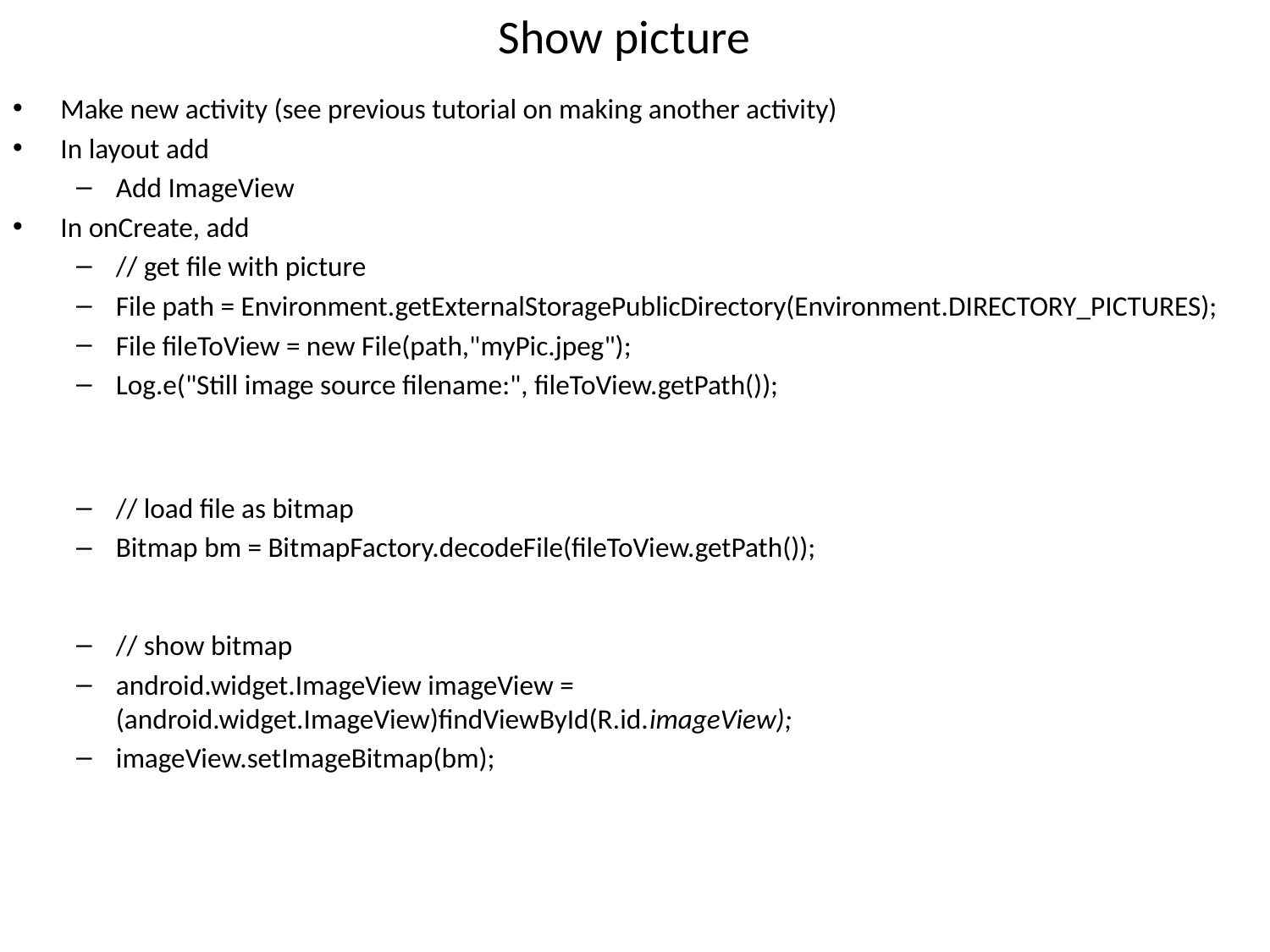

# Show picture
Make new activity (see previous tutorial on making another activity)
In layout add
Add ImageView
In onCreate, add
// get file with picture
File path = Environment.getExternalStoragePublicDirectory(Environment.DIRECTORY_PICTURES);
File fileToView = new File(path,"myPic.jpeg");
Log.e("Still image source filename:", fileToView.getPath());

// load file as bitmap
Bitmap bm = BitmapFactory.decodeFile(fileToView.getPath());

// show bitmap
android.widget.ImageView imageView = (android.widget.ImageView)findViewById(R.id.imageView);
imageView.setImageBitmap(bm);